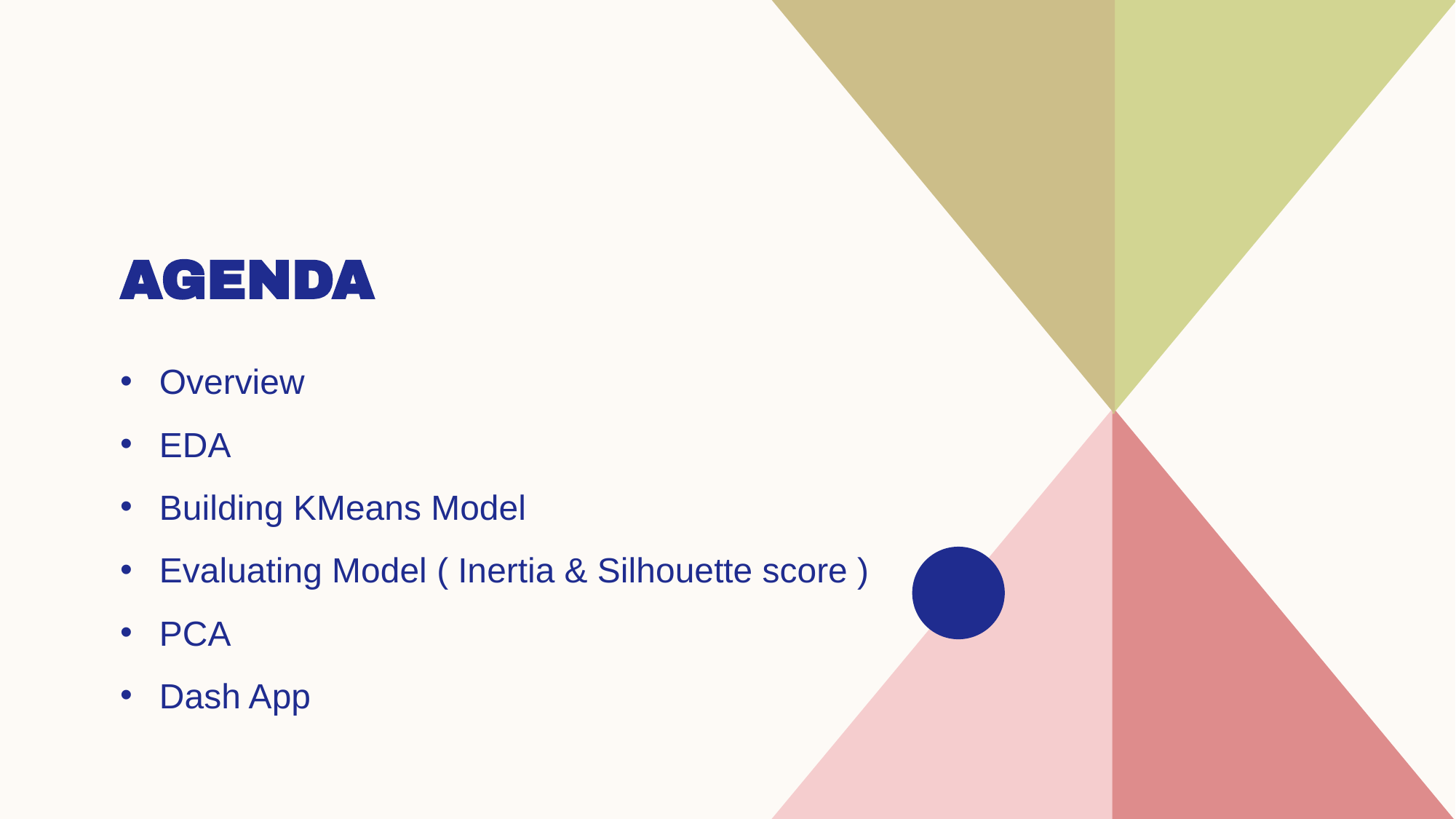

# agenda
Overview
EDA
Building KMeans Model
Evaluating Model ( Inertia & Silhouette score )
PCA
Dash App